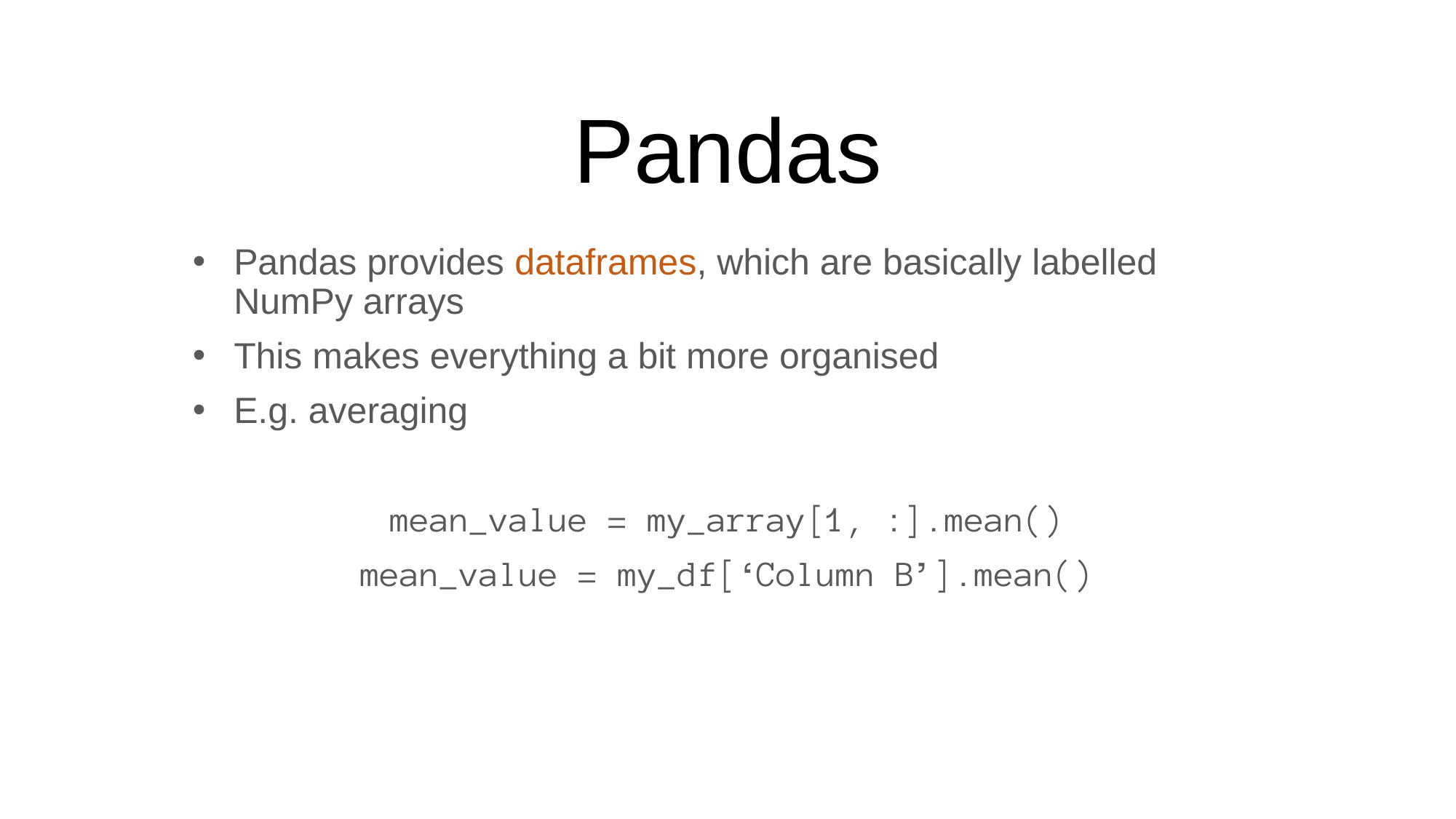

# Pandas
Pandas provides dataframes, which are basically labelled NumPy arrays
This makes everything a bit more organised
E.g. averaging

mean_value = my_array[1, :].mean()
mean_value = my_df[‘Column B’].mean()